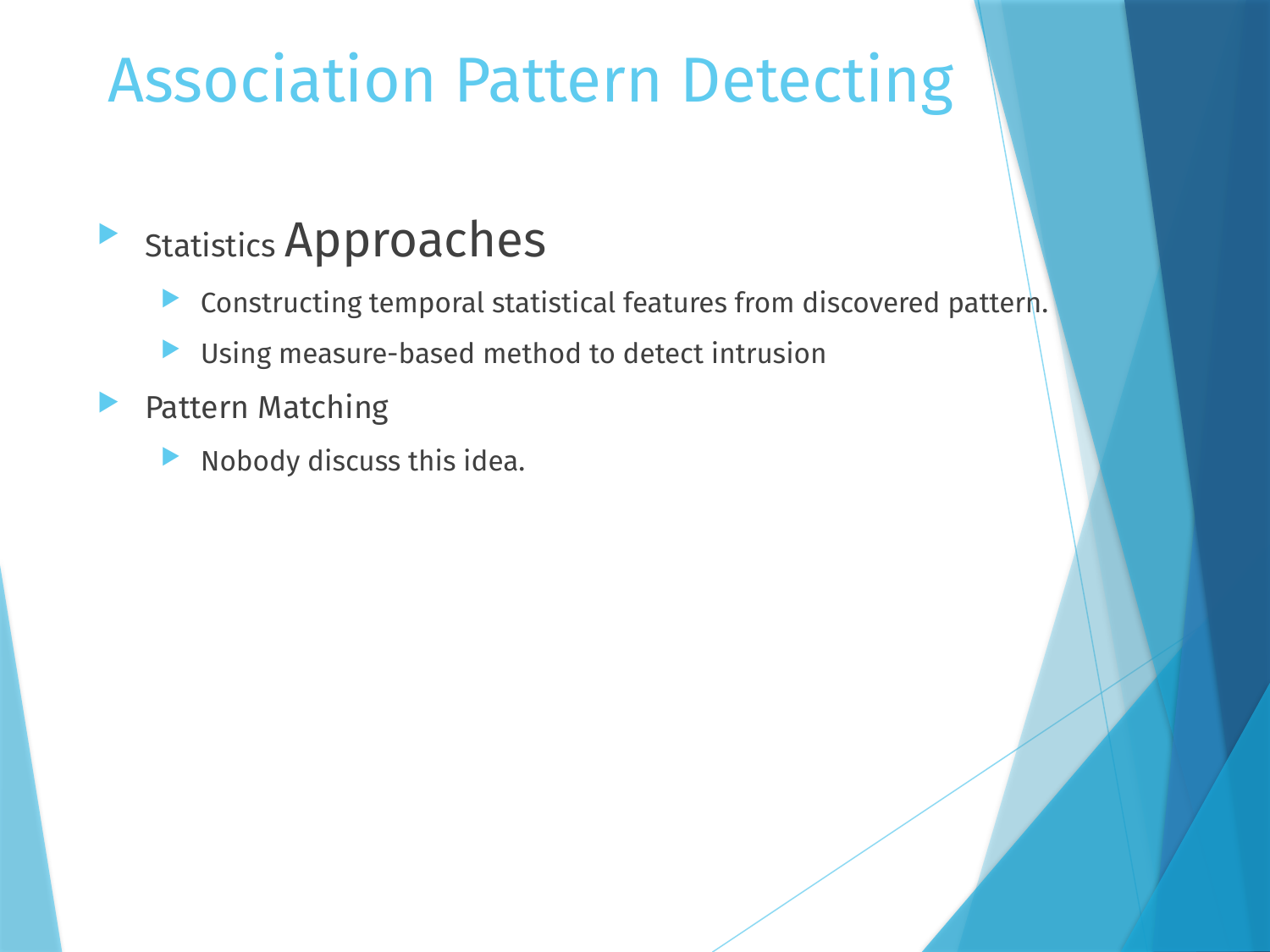

# Association Pattern Detecting
Statistics Approaches
Constructing temporal statistical features from discovered pattern.
Using measure-based method to detect intrusion
Pattern Matching
Nobody discuss this idea.